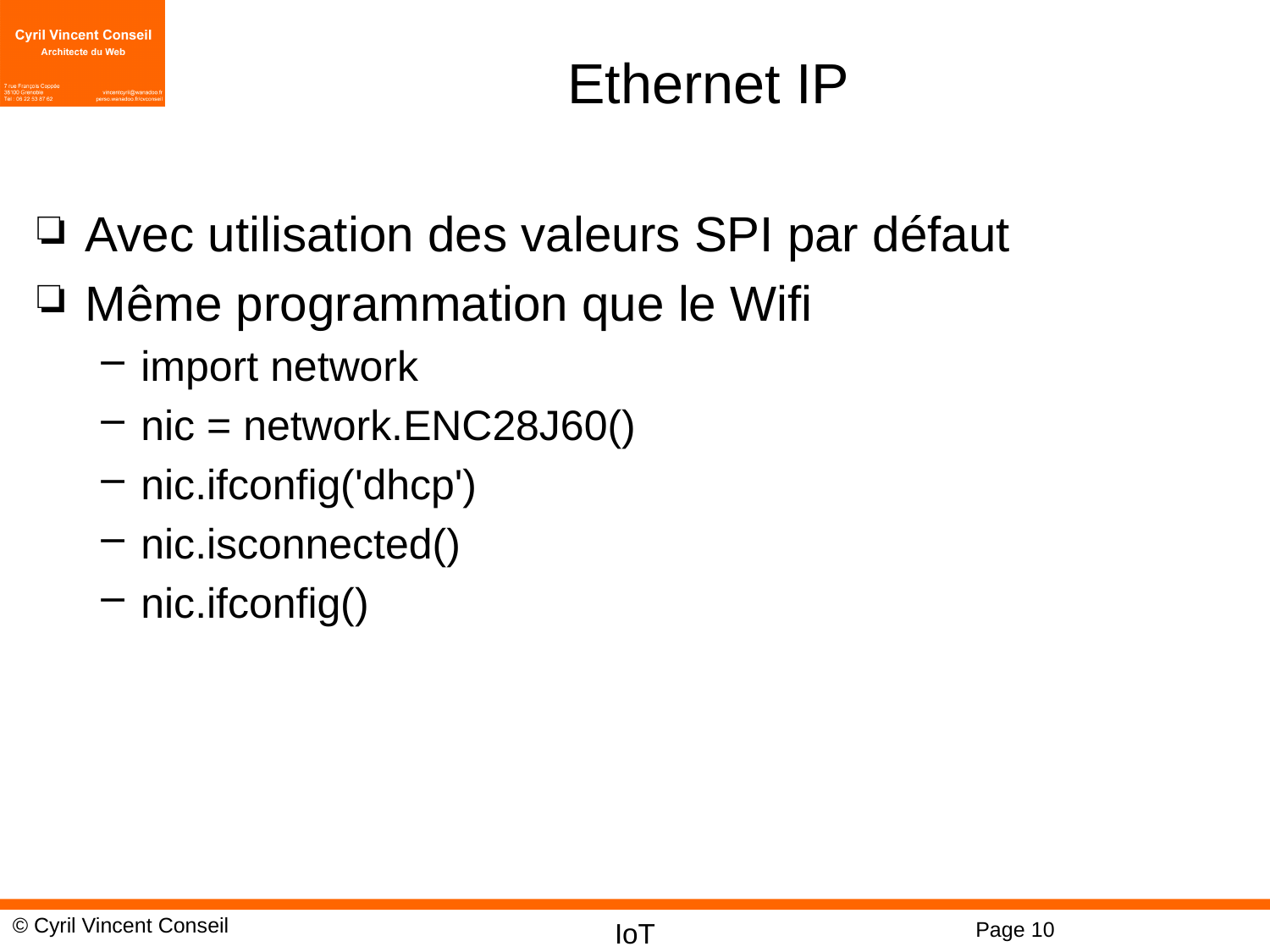

# Ethernet IP
Avec utilisation des valeurs SPI par défaut
Même programmation que le Wifi
import network
nic = network.ENC28J60()
nic.ifconfig('dhcp')
nic.isconnected()
nic.ifconfig()